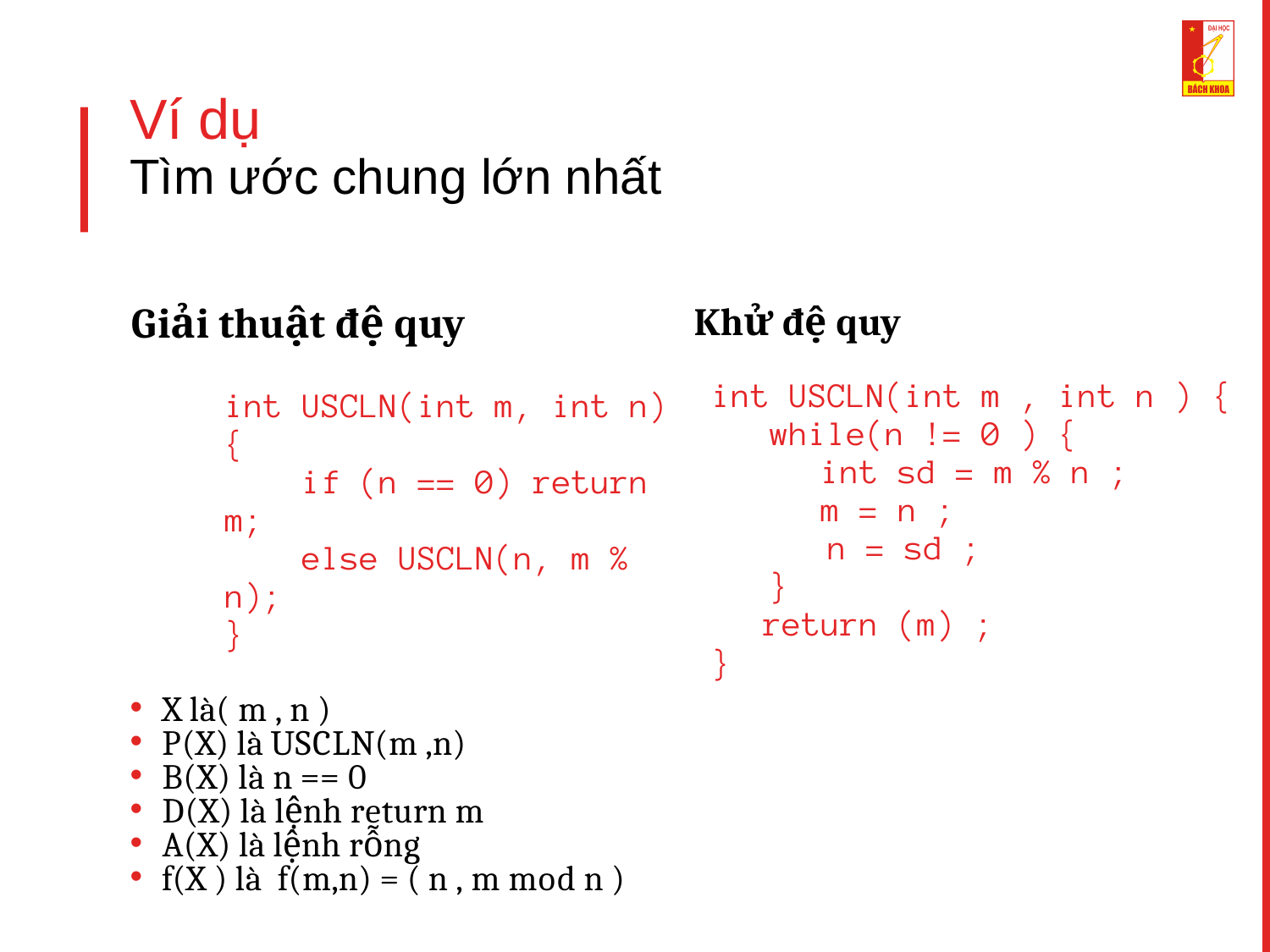

# Ví dụ Tìm ước chung lớn nhất
Giải thuật đệ quy

int USCLN(int m, int n) {
    if (n == 0) return m;
    else USCLN(n, m % n);
}

X là( m , n )
P(X) là USCLN(m ,n)
B(X) là n == 0
D(X) là lệnh return m
A(X) là lệnh rỗng
f(X ) là  f(m,n) = ( n , m mod n )

Khử đệ quy

int USCLN(int m , int n ) {
   while(n != 0 ) {
	    int sd = m % n ;
	    m = n ;
      n = sd ;
   }
	 return (m) ;
}